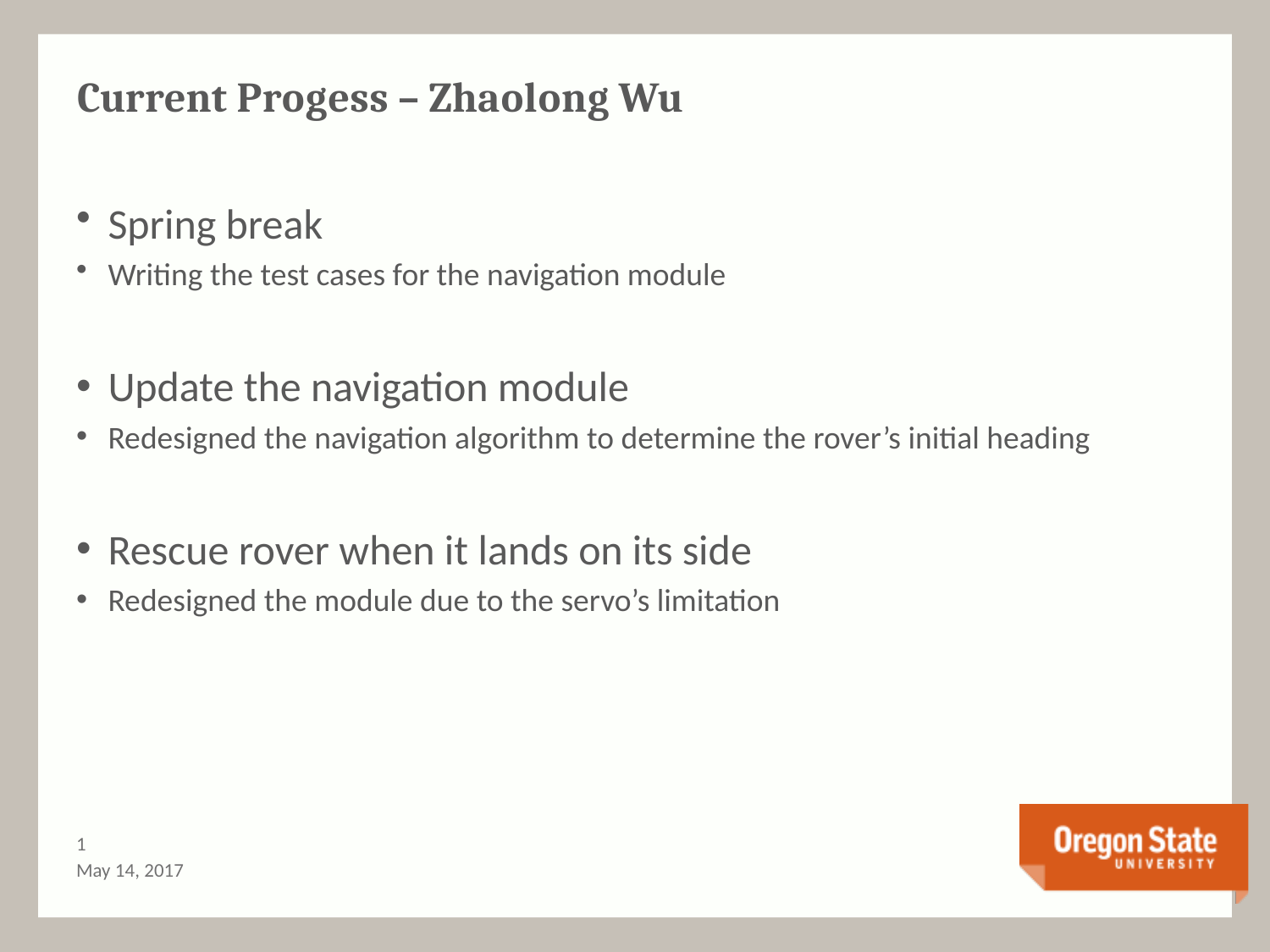

# Current Progess – Zhaolong Wu
Spring break
Writing the test cases for the navigation module

Update the navigation module
Redesigned the navigation algorithm to determine the rover’s initial heading

Rescue rover when it lands on its side
Redesigned the module due to the servo’s limitation

1
May 14, 2017